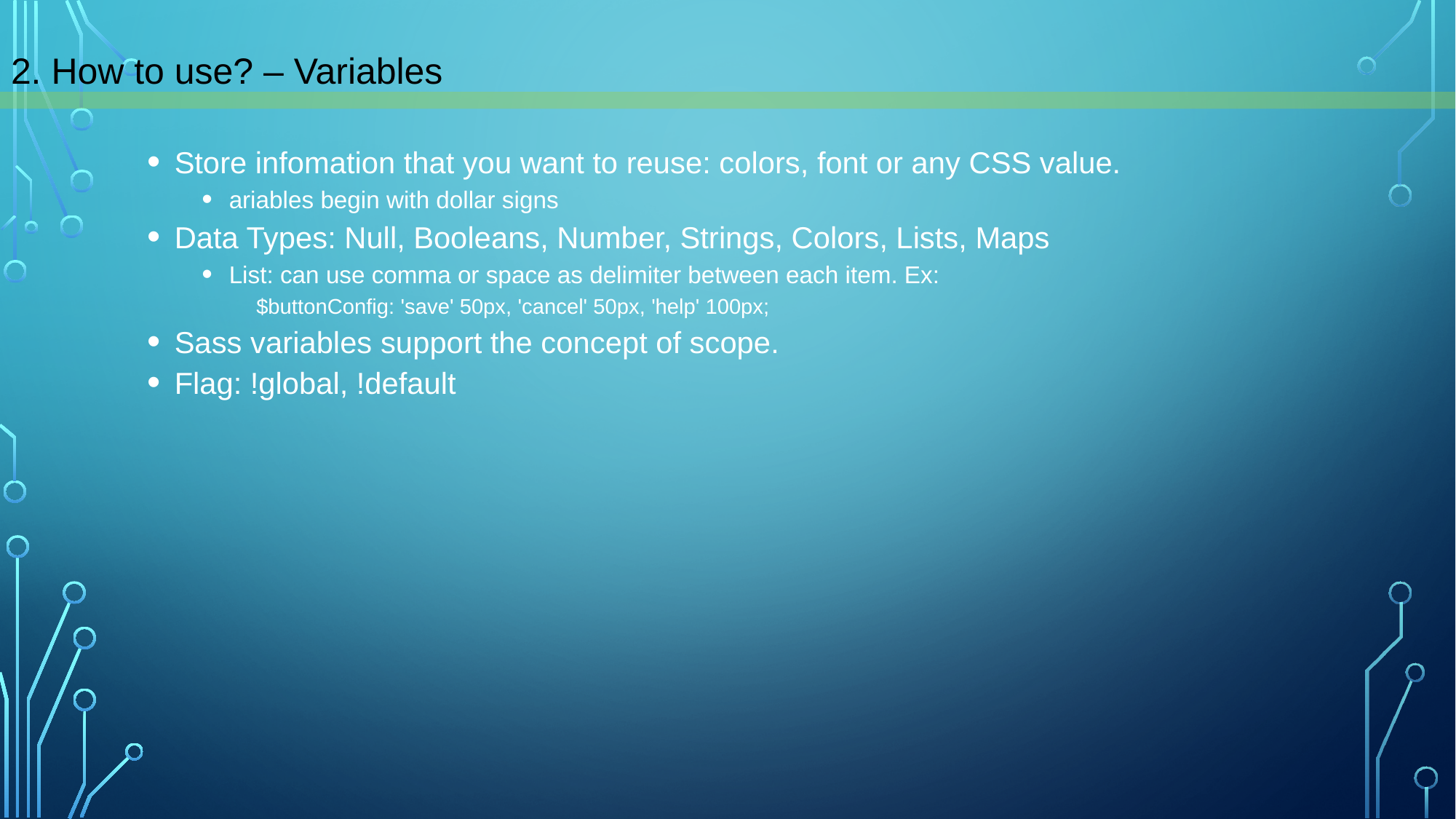

# 2. How to use? – Variables

Store infomation that you want to reuse: colors, font or any CSS value.
ariables begin with dollar signs
Data Types: Null, Booleans, Number, Strings, Colors, Lists, Maps
List: can use comma or space as delimiter between each item. Ex:
$buttonConfig: 'save' 50px, 'cancel' 50px, 'help' 100px;
Sass variables support the concept of scope.
Flag: !global, !default